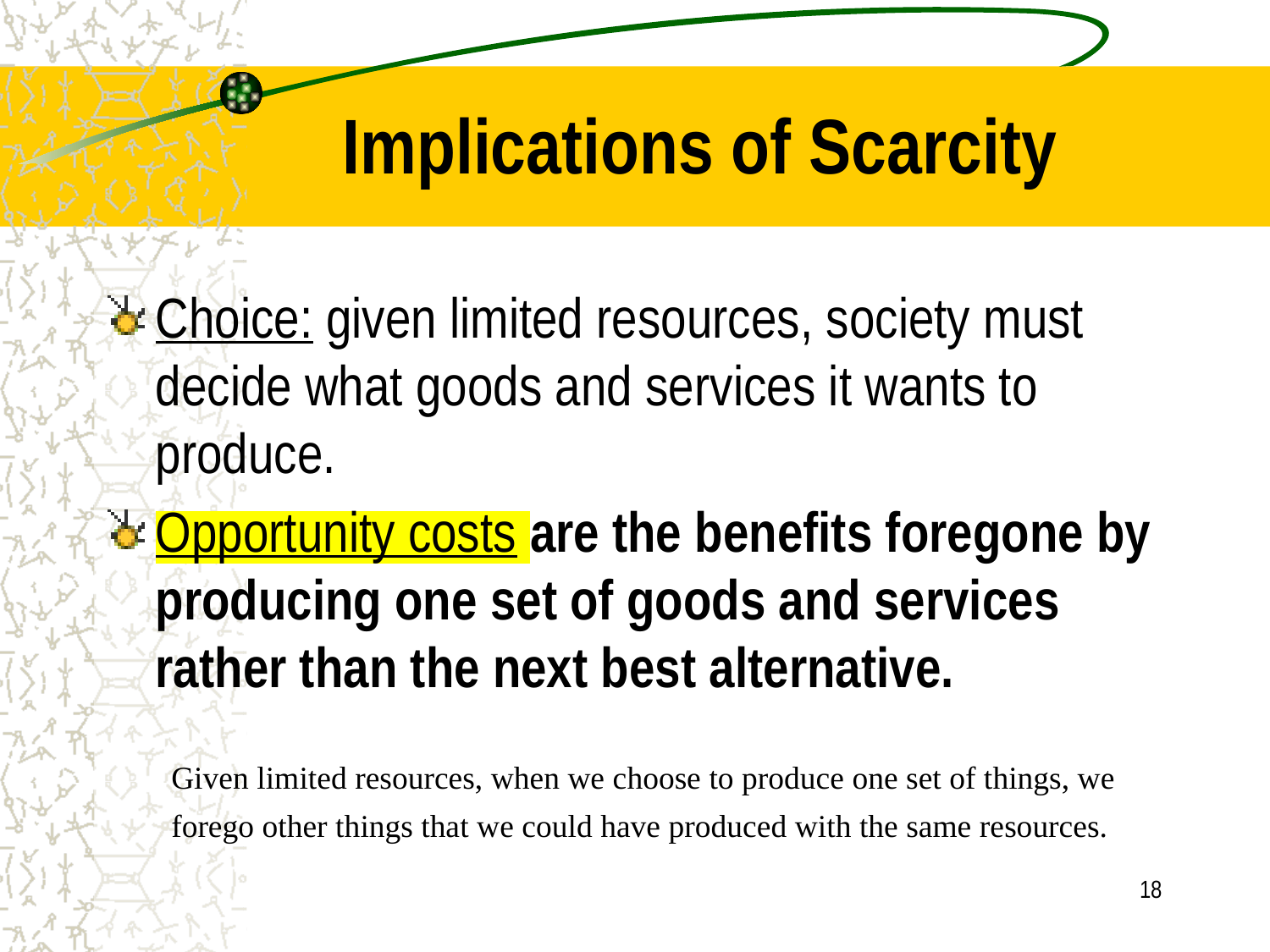

# Implications of Scarcity
Choice: given limited resources, society must decide what goods and services it wants to produce.
Opportunity costs are the benefits foregone by producing one set of goods and services rather than the next best alternative.
Given limited resources, when we choose to produce one set of things, we forego other things that we could have produced with the same resources.
18